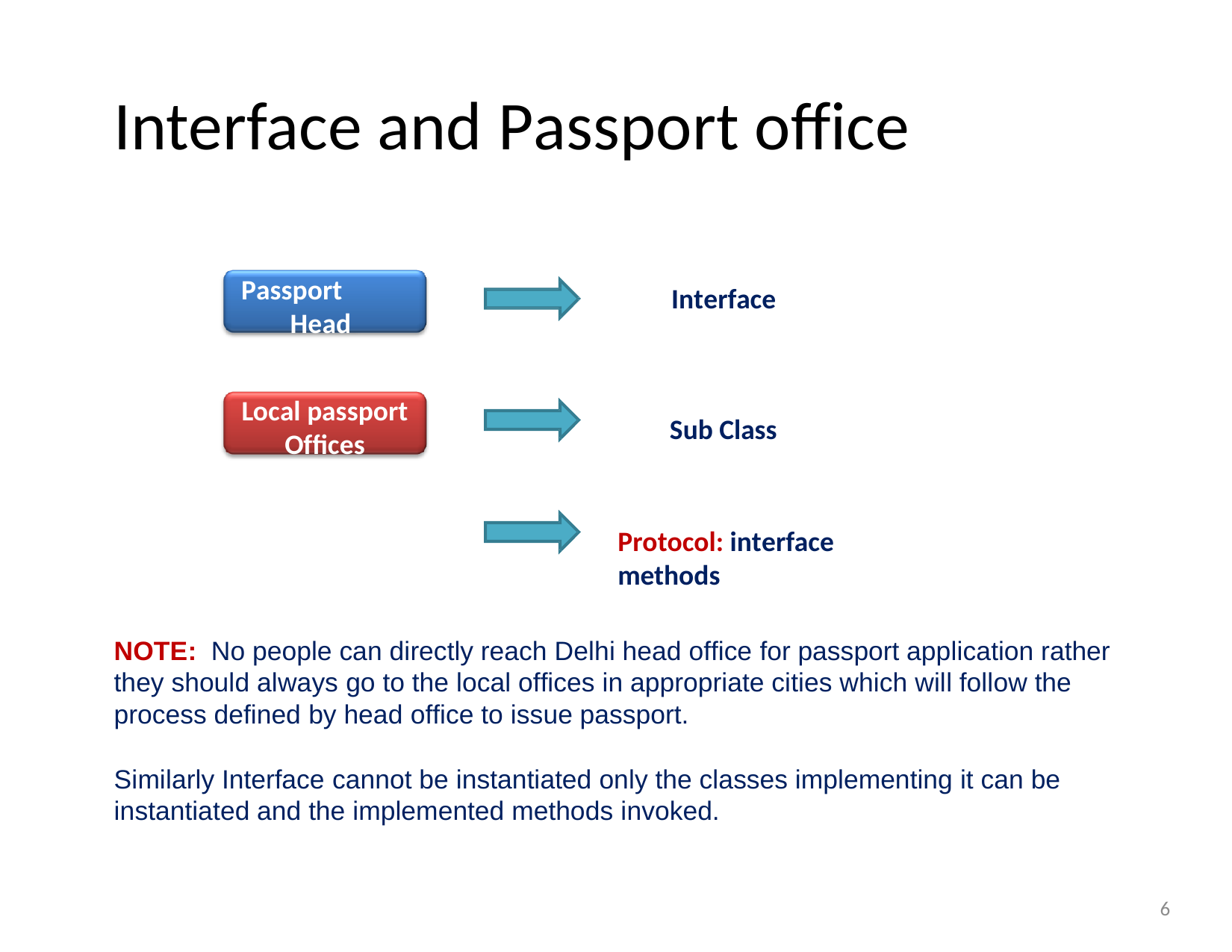

Interface and Passport office
Analogy

Passport Head Office

Interface

Local passport Offices

Sub Class

Photo Identity Verification

Protocol: interface methods
NOTE:  No people can directly reach Delhi head office for passport application rather they should always go to the local offices in appropriate cities which will follow the process defined by head office to issue passport.

Similarly Interface cannot be instantiated only the classes implementing it can be instantiated and the implemented methods invoked.
6